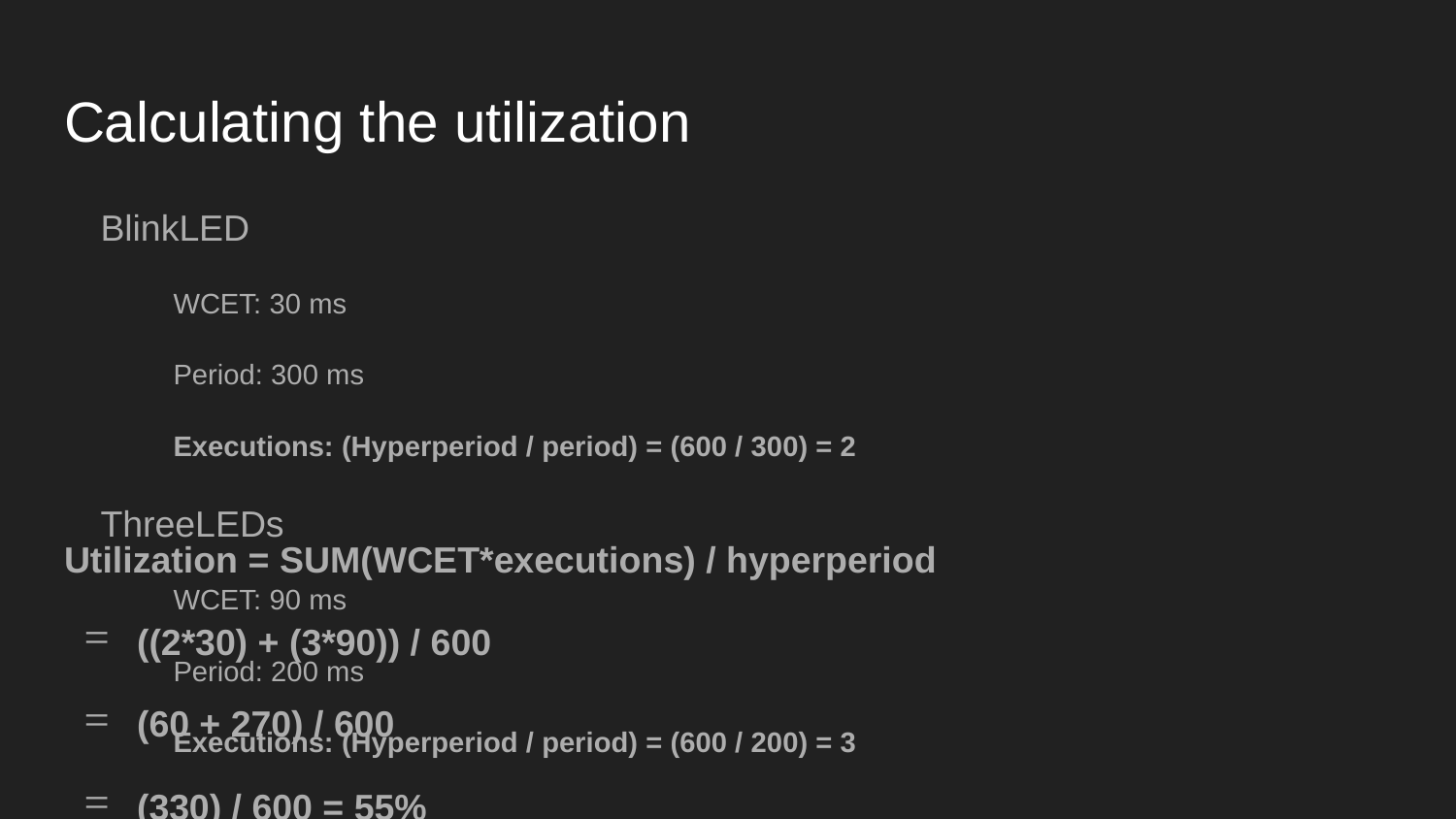

# Calculating the utilization
BlinkLED
WCET: 30 ms
Period: 300 ms
Executions: (Hyperperiod / period) = (600 / 300) = 2
ThreeLEDs
WCET: 90 ms
Period: 200 ms
Executions: (Hyperperiod / period) = (600 / 200) = 3
Utilization = SUM(WCET*executions) / hyperperiod
((2*30) + (3*90)) / 600
(60 + 270) / 600
(330) / 600 = 55%